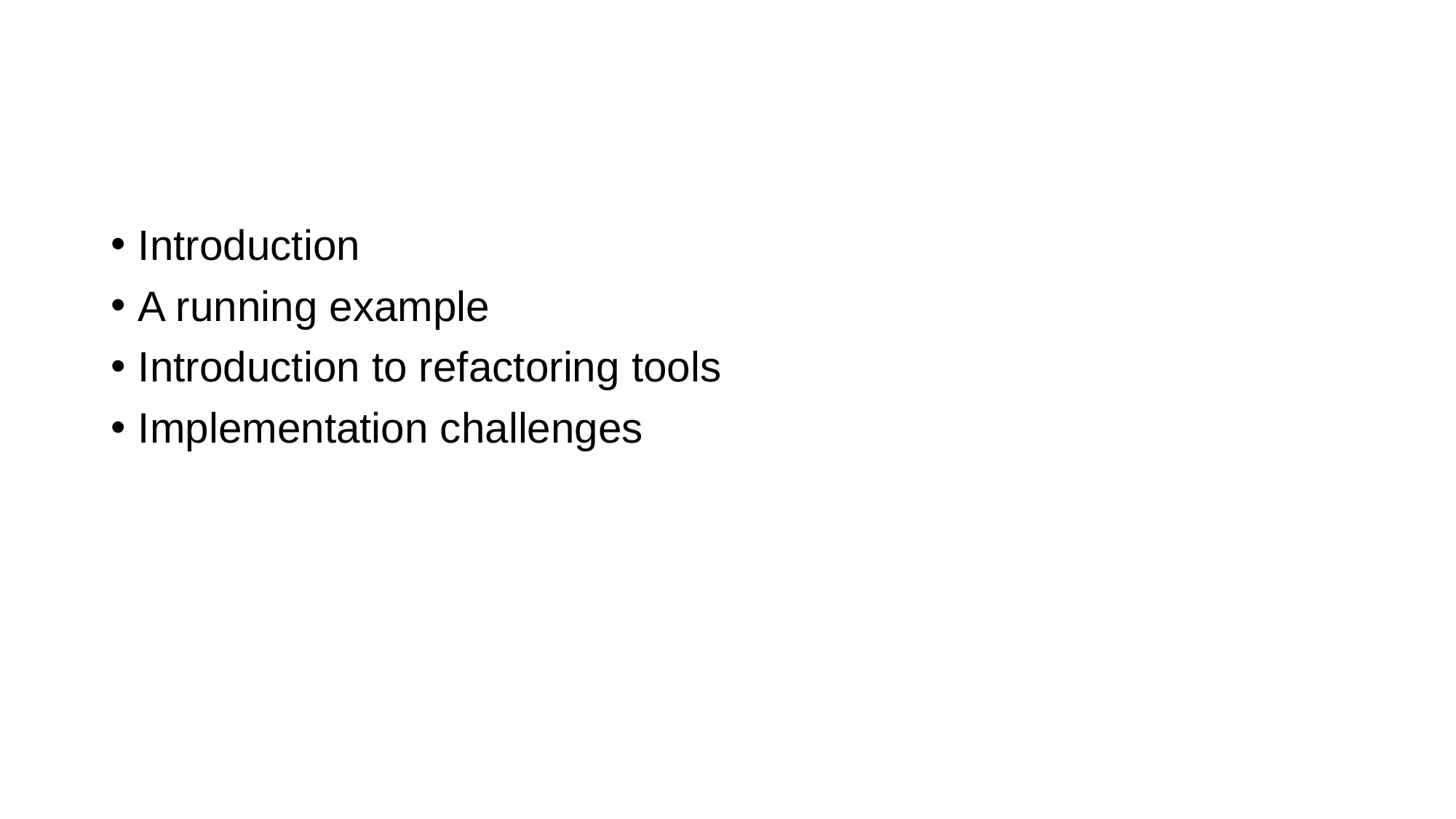

#
Introduction
A running example
Introduction to refactoring tools
Implementation challenges